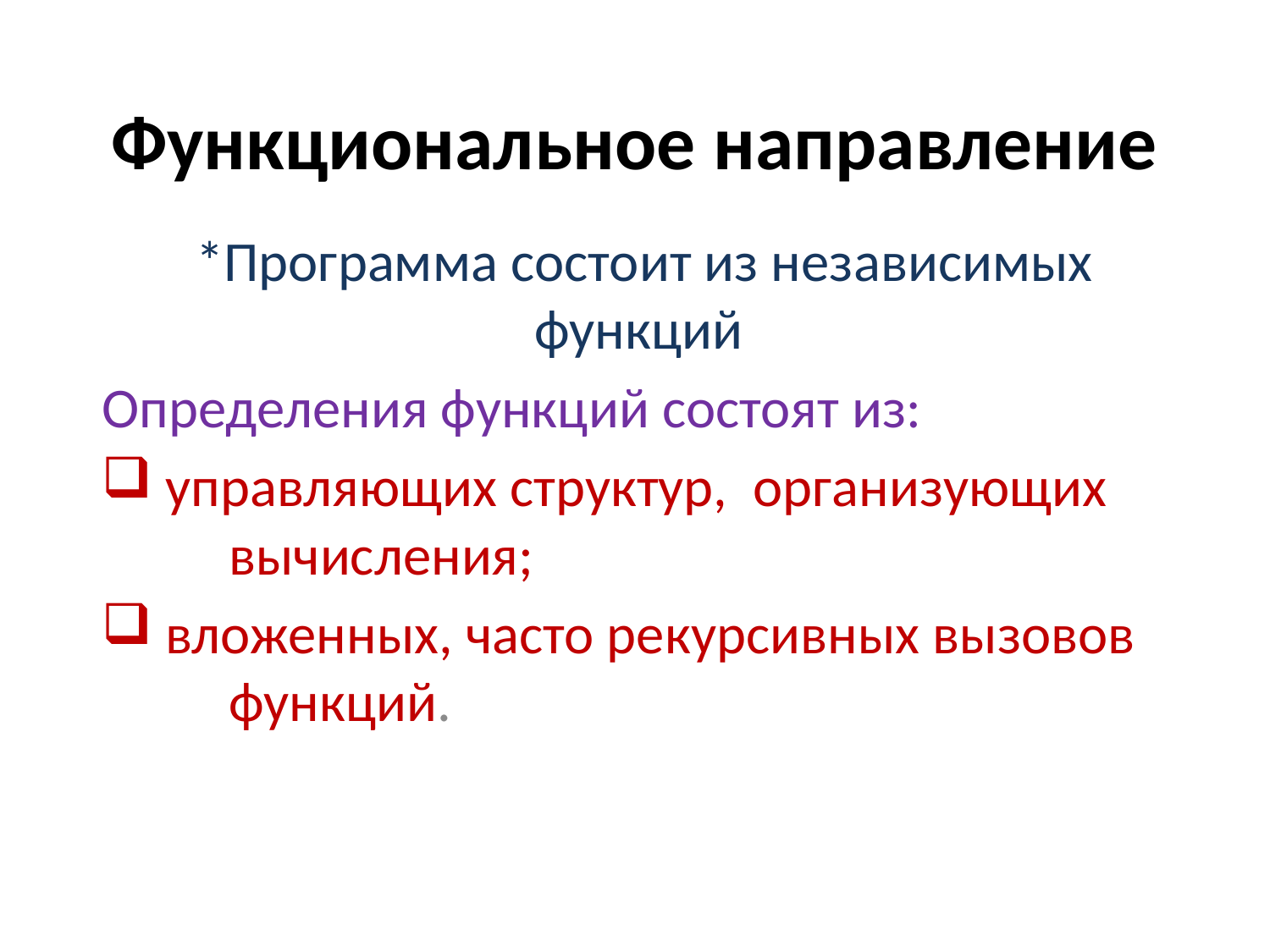

# Функциональное направление
*Программа состоит из независимых функций
Определения функций состоят из:
 управляющих структур,  организующих 	вычисления;
 вложенных, часто рекурсивных вызовов 	функций.